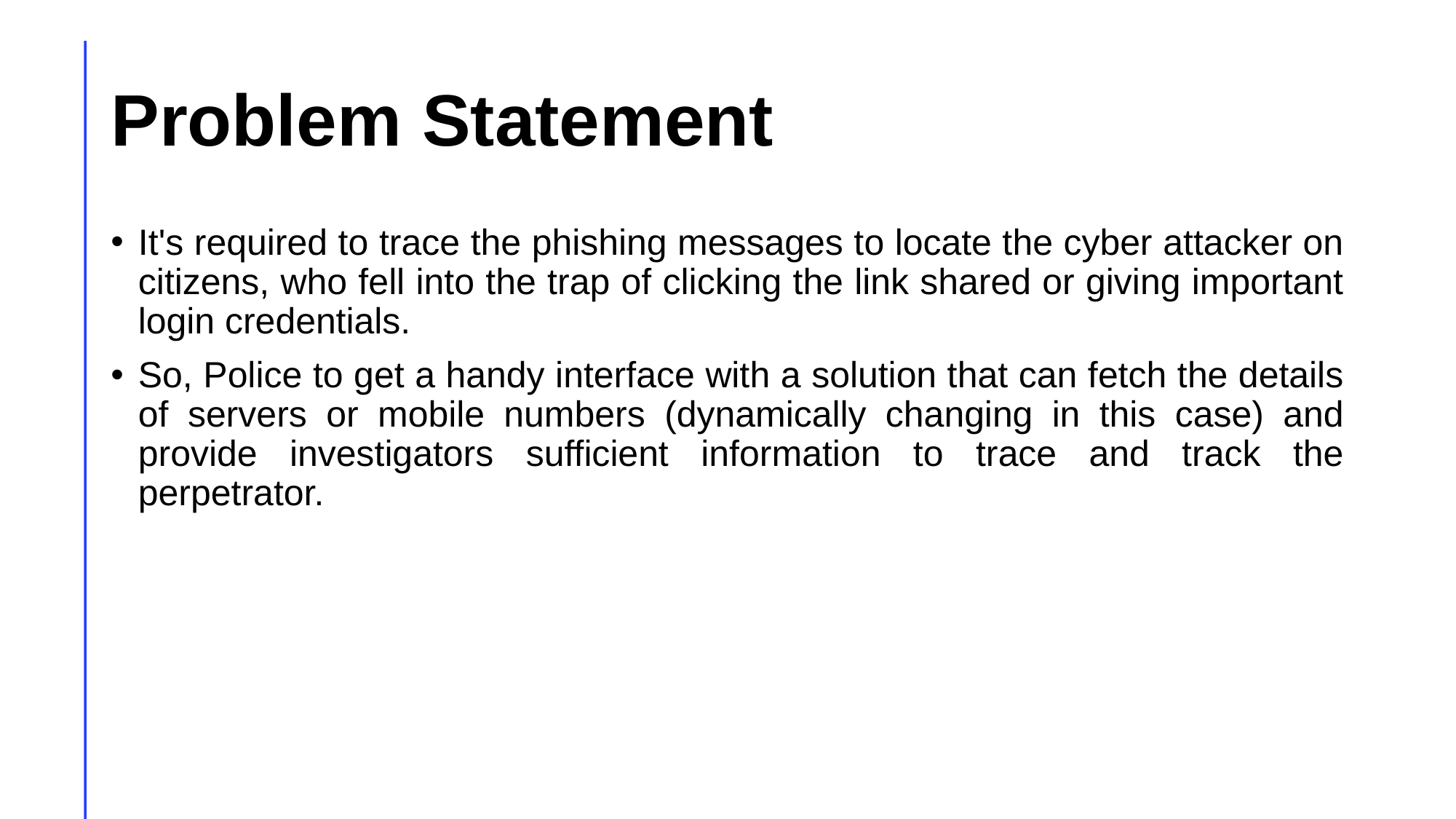

# Problem Statement
It's required to trace the phishing messages to locate the cyber attacker on citizens, who fell into the trap of clicking the link shared or giving important login credentials.
So, Police to get a handy interface with a solution that can fetch the details of servers or mobile numbers (dynamically changing in this case) and provide investigators sufficient information to trace and track the perpetrator.